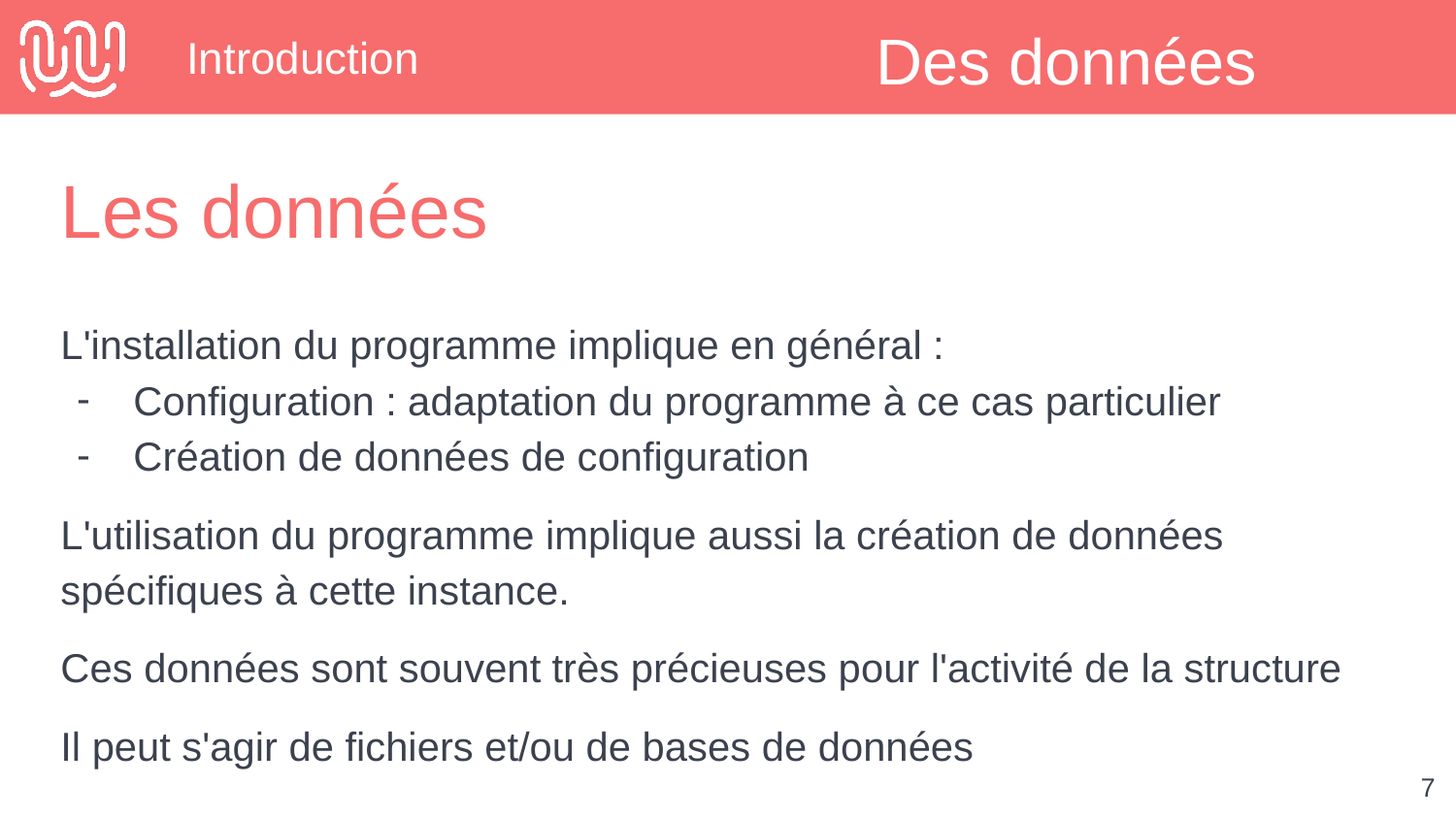

# Introduction
Des données
Les données
L'installation du programme implique en général :
Configuration : adaptation du programme à ce cas particulier
Création de données de configuration

L'utilisation du programme implique aussi la création de données spécifiques à cette instance.

Ces données sont souvent très précieuses pour l'activité de la structure

Il peut s'agir de fichiers et/ou de bases de données
7